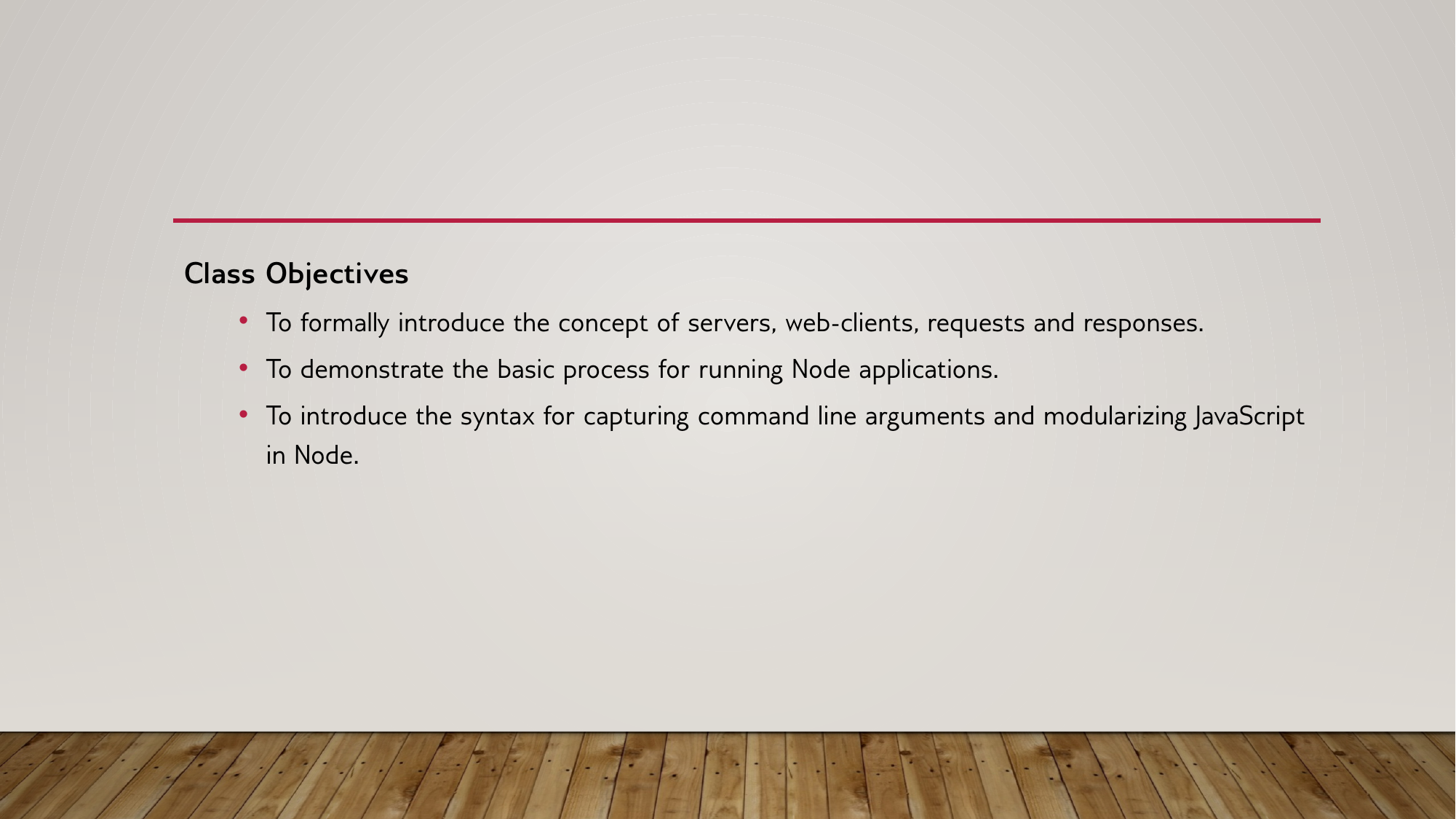

Class Objectives
To formally introduce the concept of servers, web-clients, requests and responses.
To demonstrate the basic process for running Node applications.
To introduce the syntax for capturing command line arguments and modularizing JavaScript in Node.